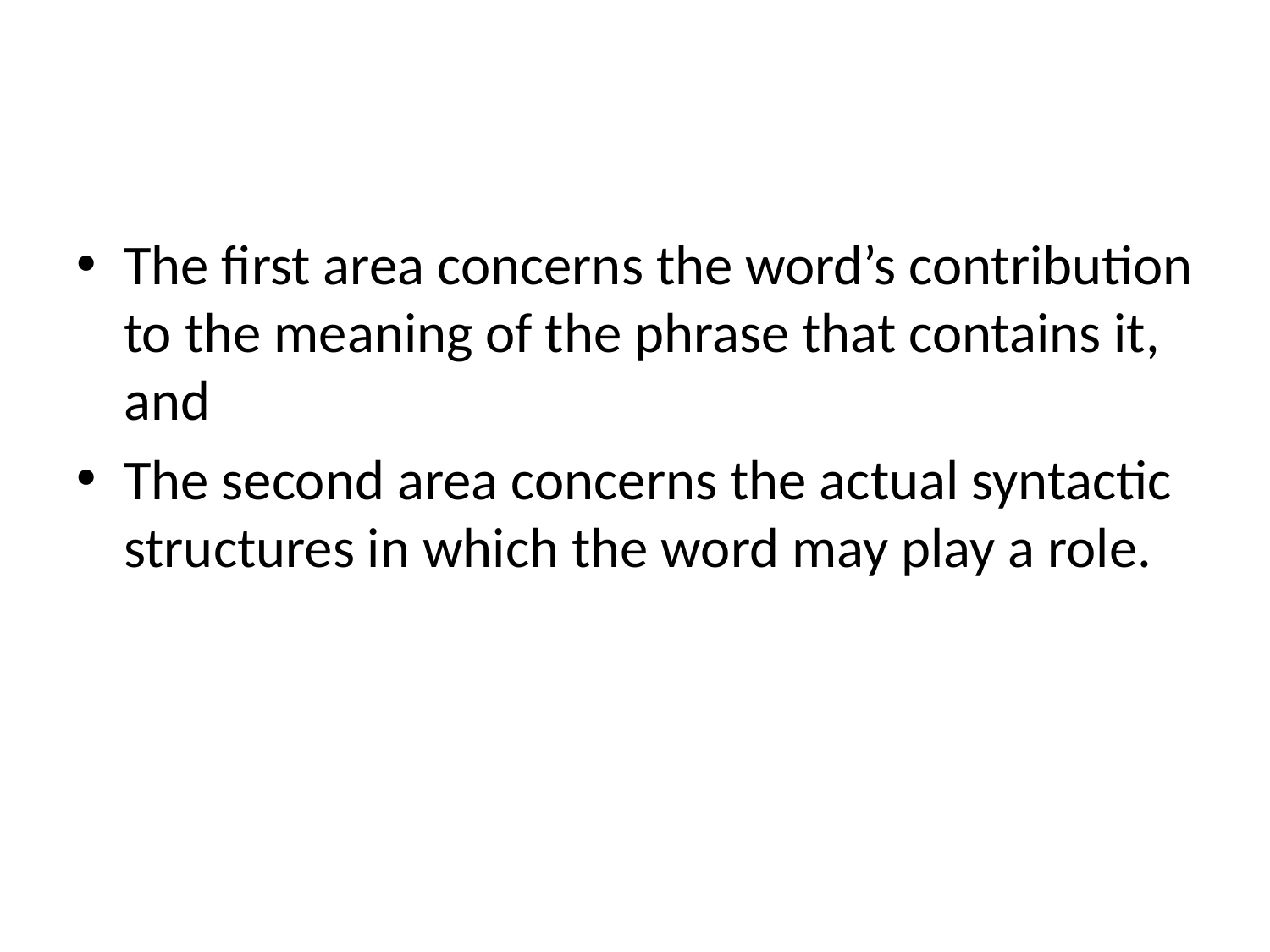

#
The first area concerns the word’s contribution to the meaning of the phrase that contains it, and
The second area concerns the actual syntactic structures in which the word may play a role.